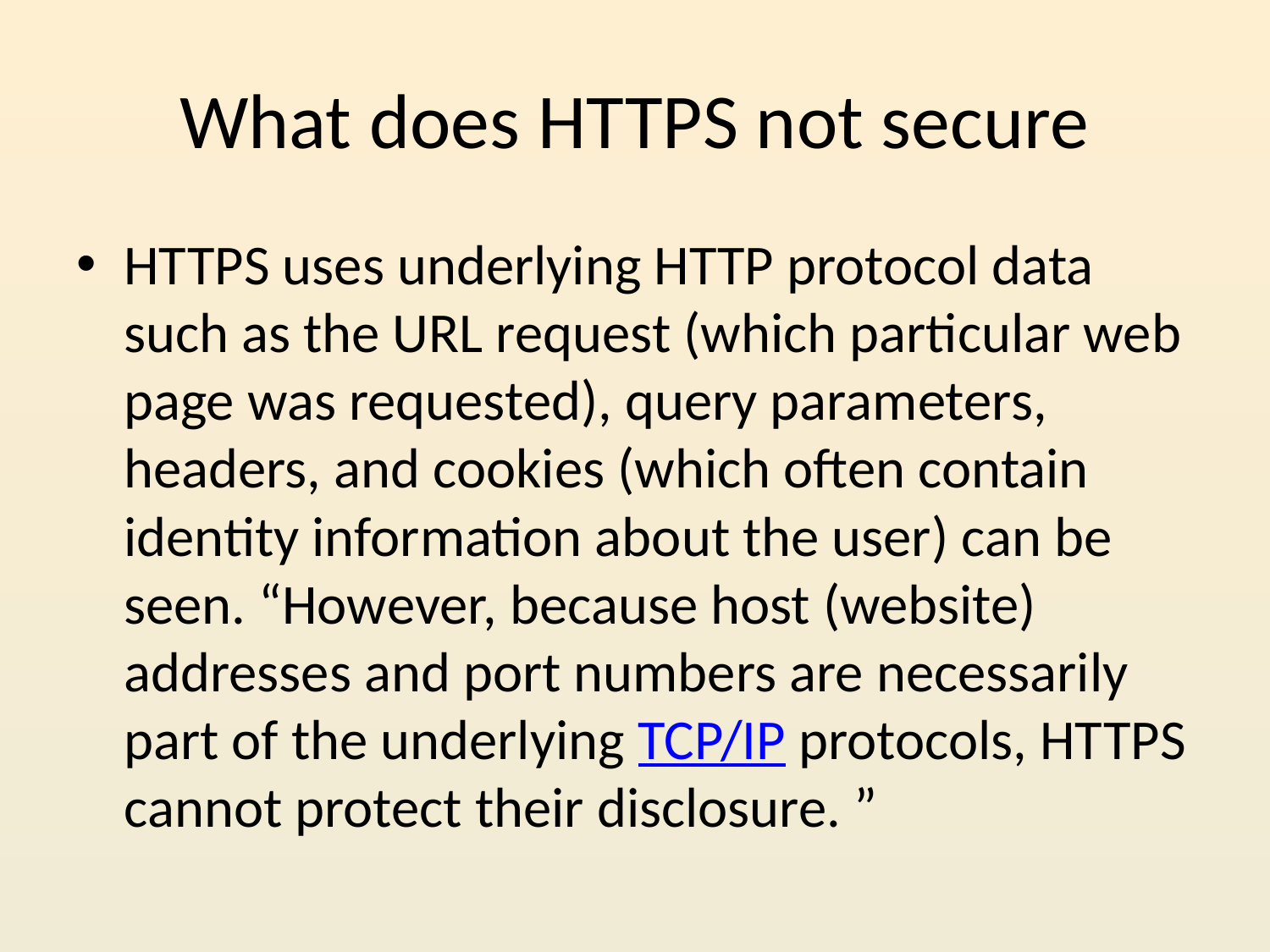

# What does HTTPS not secure
HTTPS uses underlying HTTP protocol data such as the URL request (which particular web page was requested), query parameters, headers, and cookies (which often contain identity information about the user) can be seen. “However, because host (website) addresses and port numbers are necessarily part of the underlying TCP/IP protocols, HTTPS cannot protect their disclosure. ”